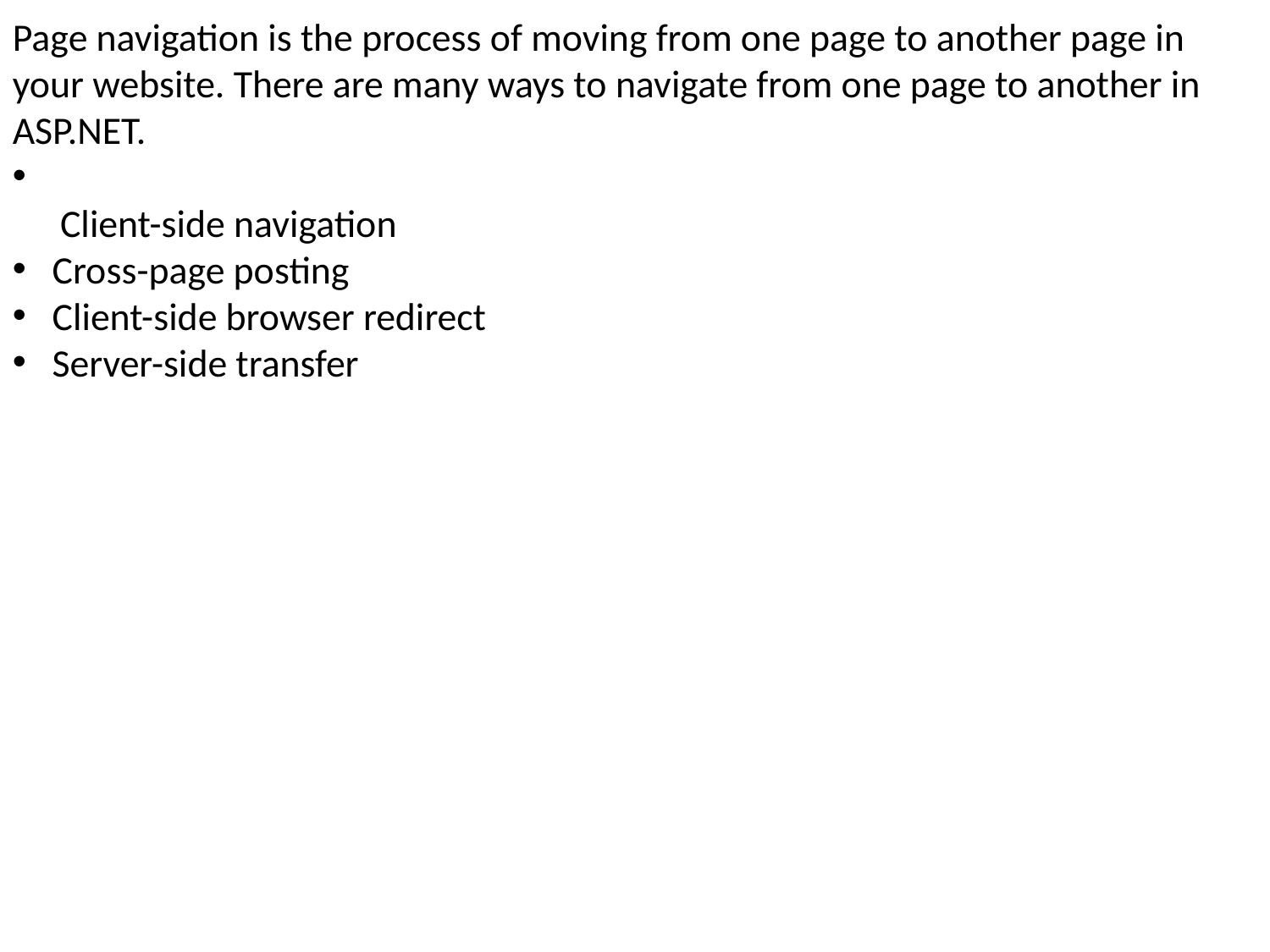

Page navigation is the process of moving from one page to another page in your website. There are many ways to navigate from one page to another in ASP.NET.
Client-side navigation
Cross-page posting
Client-side browser redirect
Server-side transfer